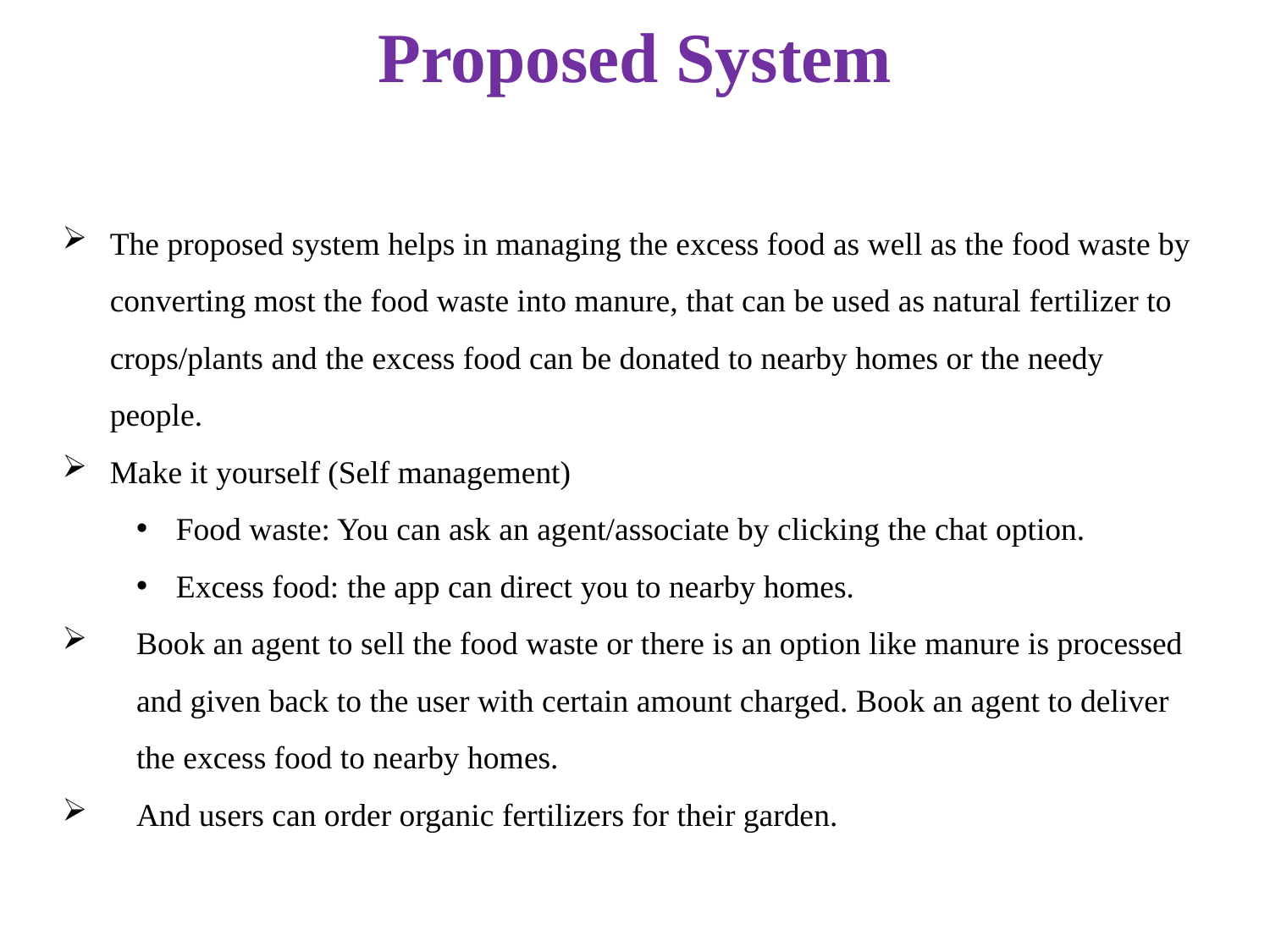

# Proposed System
The proposed system helps in managing the excess food as well as the food waste by converting most the food waste into manure, that can be used as natural fertilizer to crops/plants and the excess food can be donated to nearby homes or the needy people.
Make it yourself (Self management)
Food waste: You can ask an agent/associate by clicking the chat option.
Excess food: the app can direct you to nearby homes.
Book an agent to sell the food waste or there is an option like manure is processed and given back to the user with certain amount charged. Book an agent to deliver the excess food to nearby homes.
And users can order organic fertilizers for their garden.